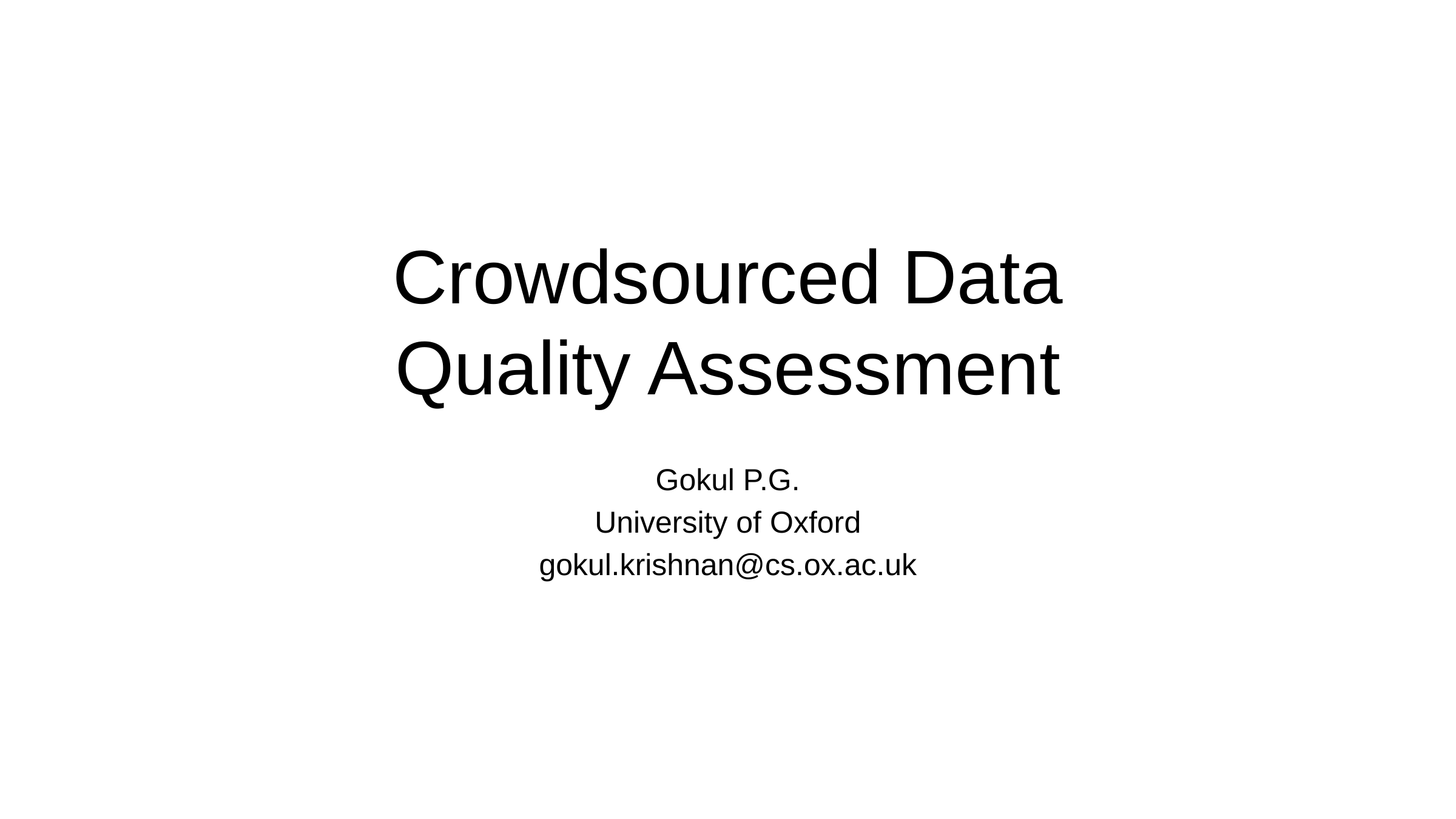

# Crowdsourced Data Quality Assessment
Gokul P.G.
University of Oxford
gokul.krishnan@cs.ox.ac.uk